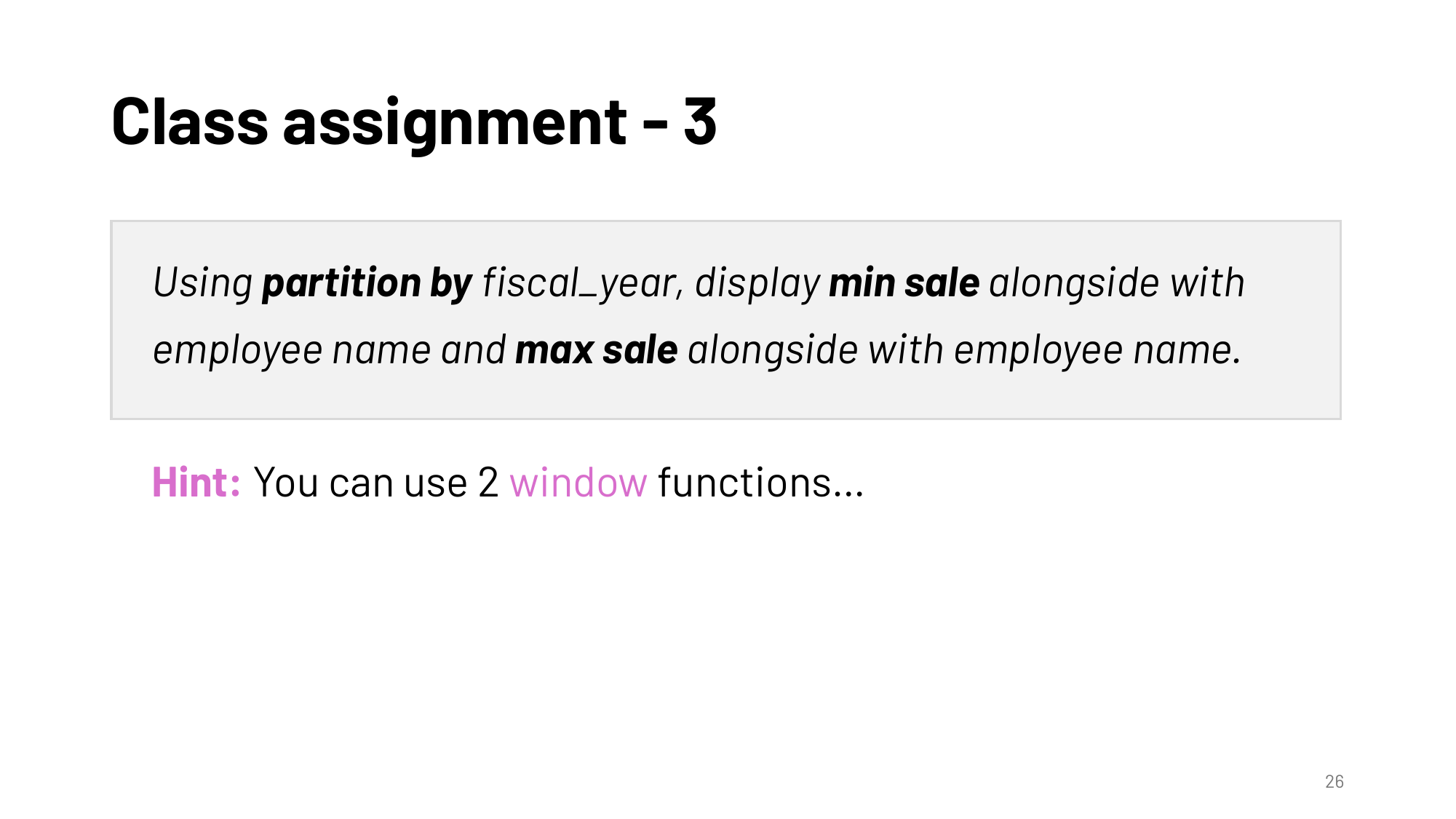

# Class assignment - 3

Using partition by fiscal_year, display min sale alongside with
employee name and max sale alongside with employee name.

Hint: You can use 2 window functions…

26